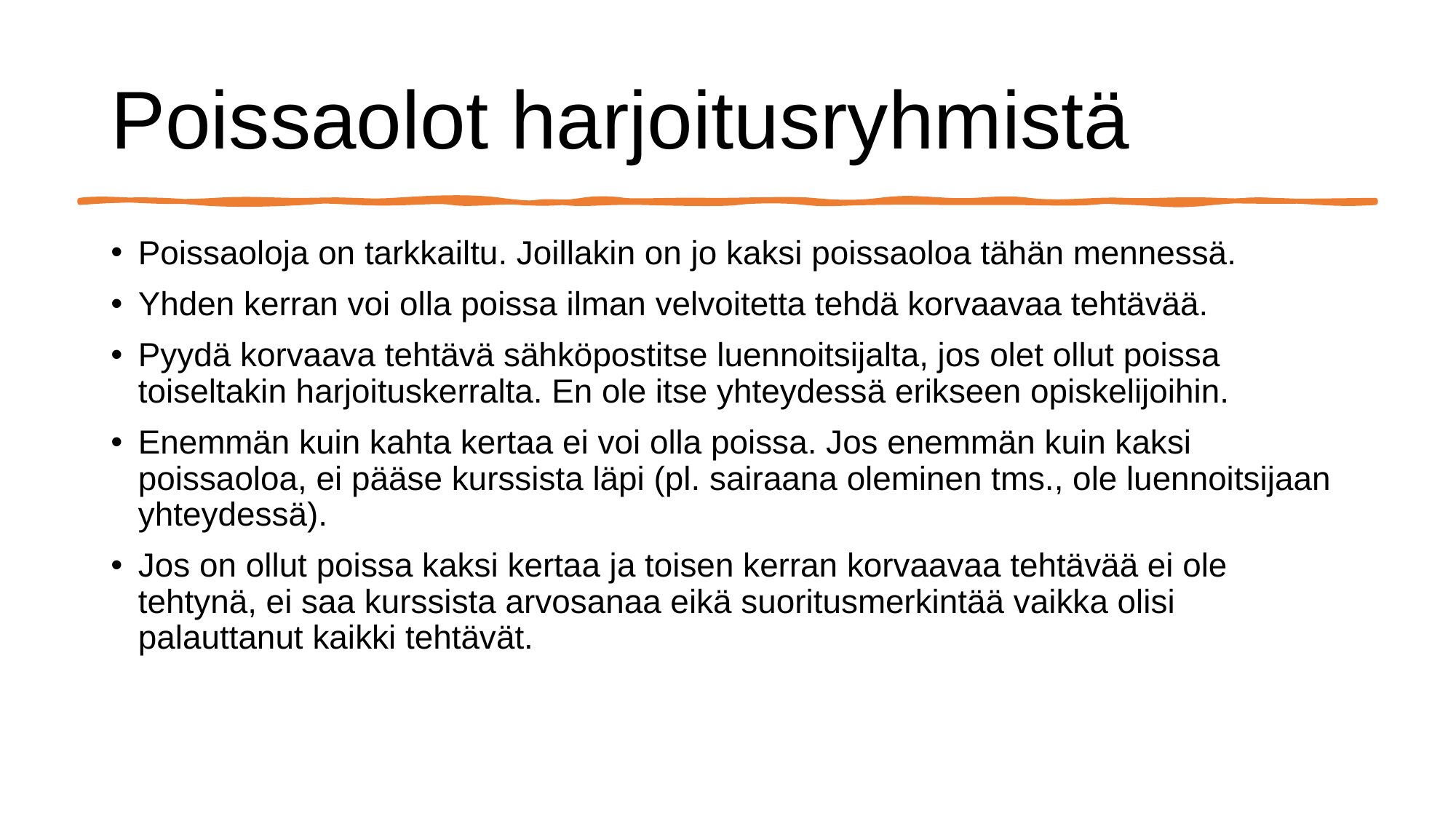

# Poissaolot harjoitusryhmistä

Poissaoloja on tarkkailtu. Joillakin on jo kaksi poissaoloa tähän mennessä.
Yhden kerran voi olla poissa ilman velvoitetta tehdä korvaavaa tehtävää.
Pyydä korvaava tehtävä sähköpostitse luennoitsijalta, jos olet ollut poissa toiseltakin harjoituskerralta. En ole itse yhteydessä erikseen opiskelijoihin.
Enemmän kuin kahta kertaa ei voi olla poissa. Jos enemmän kuin kaksi poissaoloa, ei pääse kurssista läpi (pl. sairaana oleminen tms., ole luennoitsijaan yhteydessä).
Jos on ollut poissa kaksi kertaa ja toisen kerran korvaavaa tehtävää ei ole tehtynä, ei saa kurssista arvosanaa eikä suoritusmerkintää vaikka olisi palauttanut kaikki tehtävät.